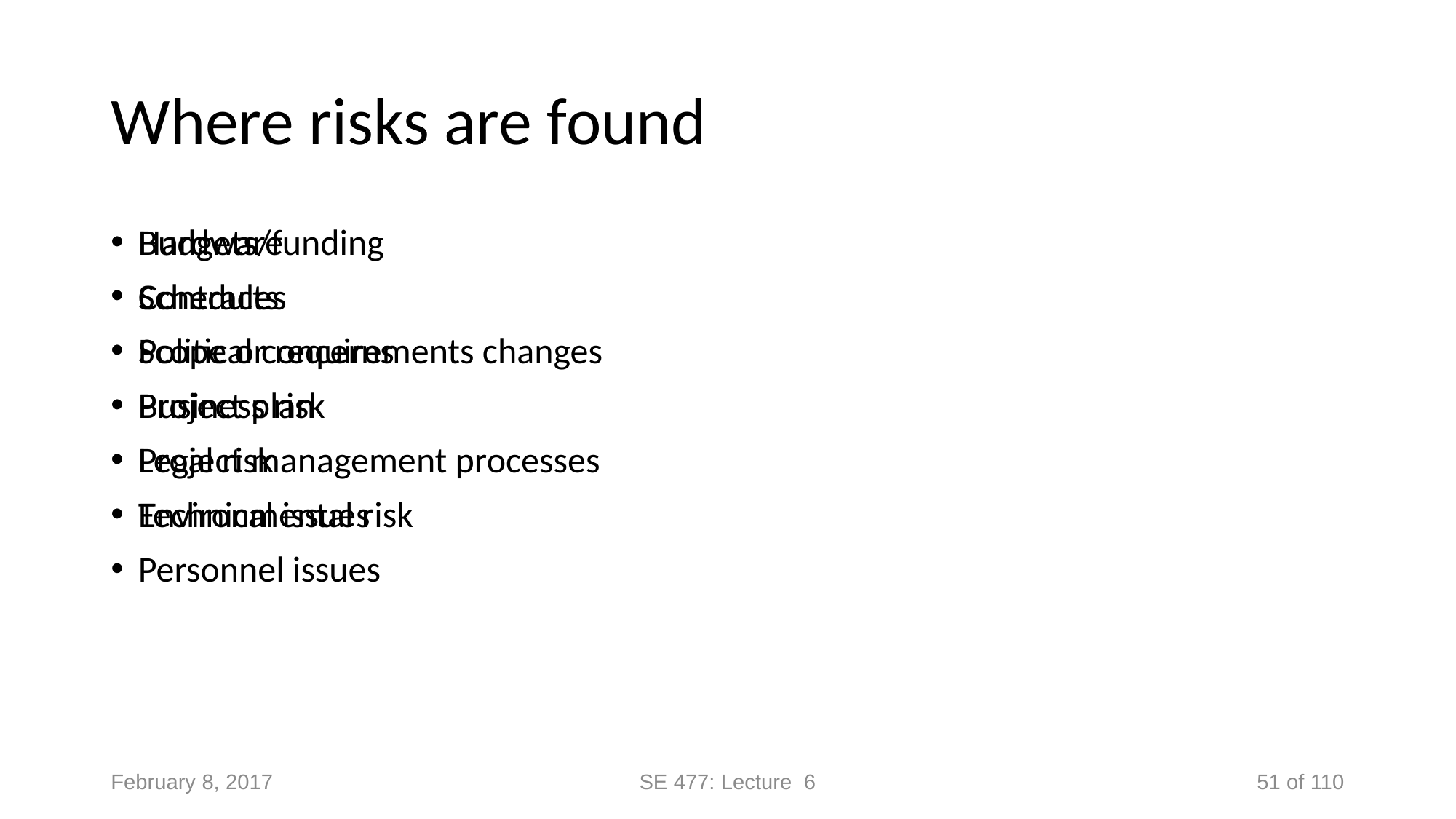

# Where risks are found
Budgets/funding
Schedules
Scope or requirements changes
Project plan
Project management processes
Technical issues
Personnel issues
Hardware
Contracts
Political concerns
Business risk
Legal risk
Environmental risk
February 8, 2017
SE 477: Lecture  6
51 of 110